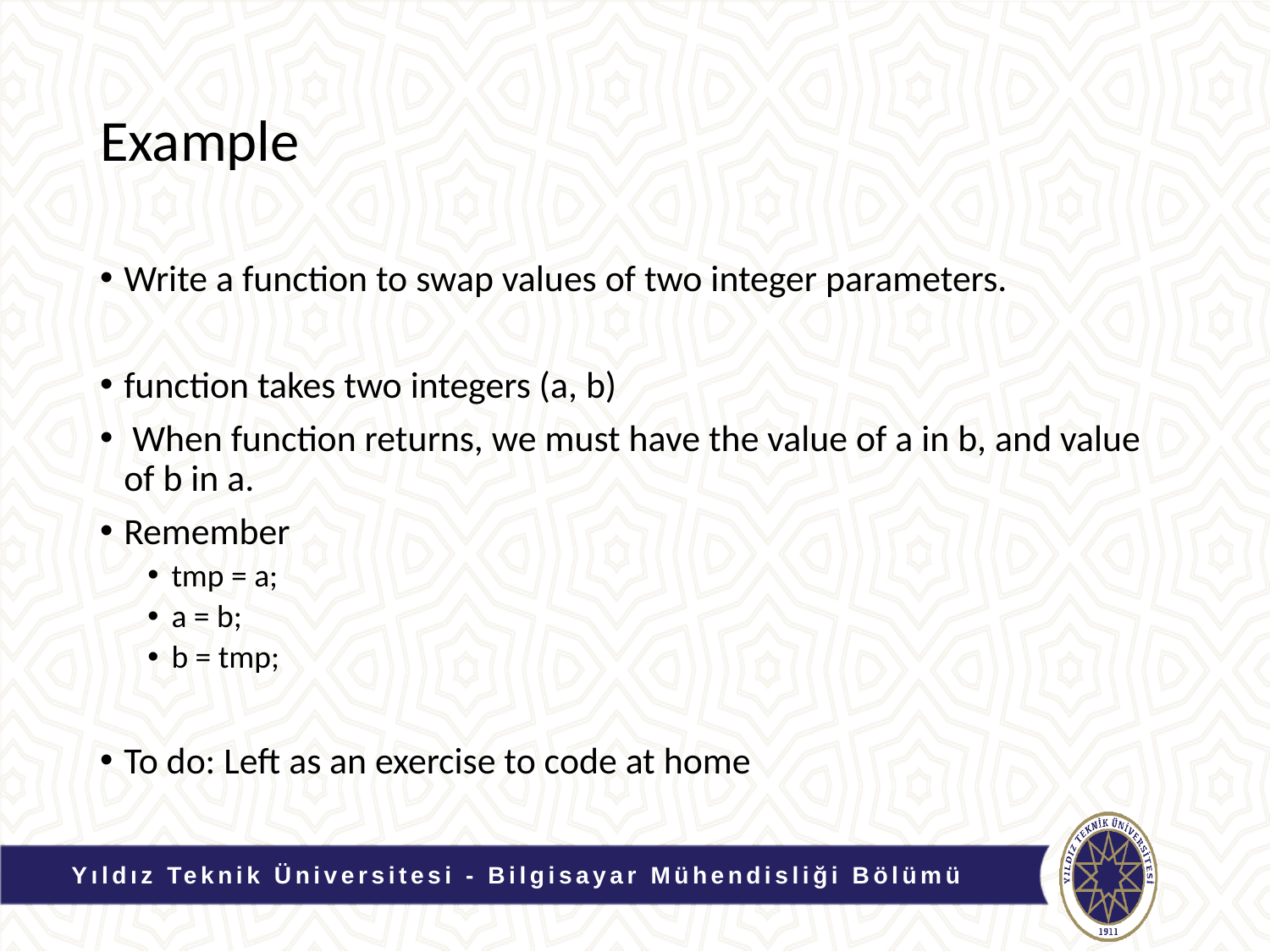

# Example
Write a function to swap values of two integer parameters.

function takes two integers (a, b)
 When function returns, we must have the value of a in b, and value of b in a.
Remember
tmp = a;
a = b;
b = tmp;

To do: Left as an exercise to code at home

Yıldız Teknik Üniversitesi - Bilgisayar Mühendisliği Bölümü